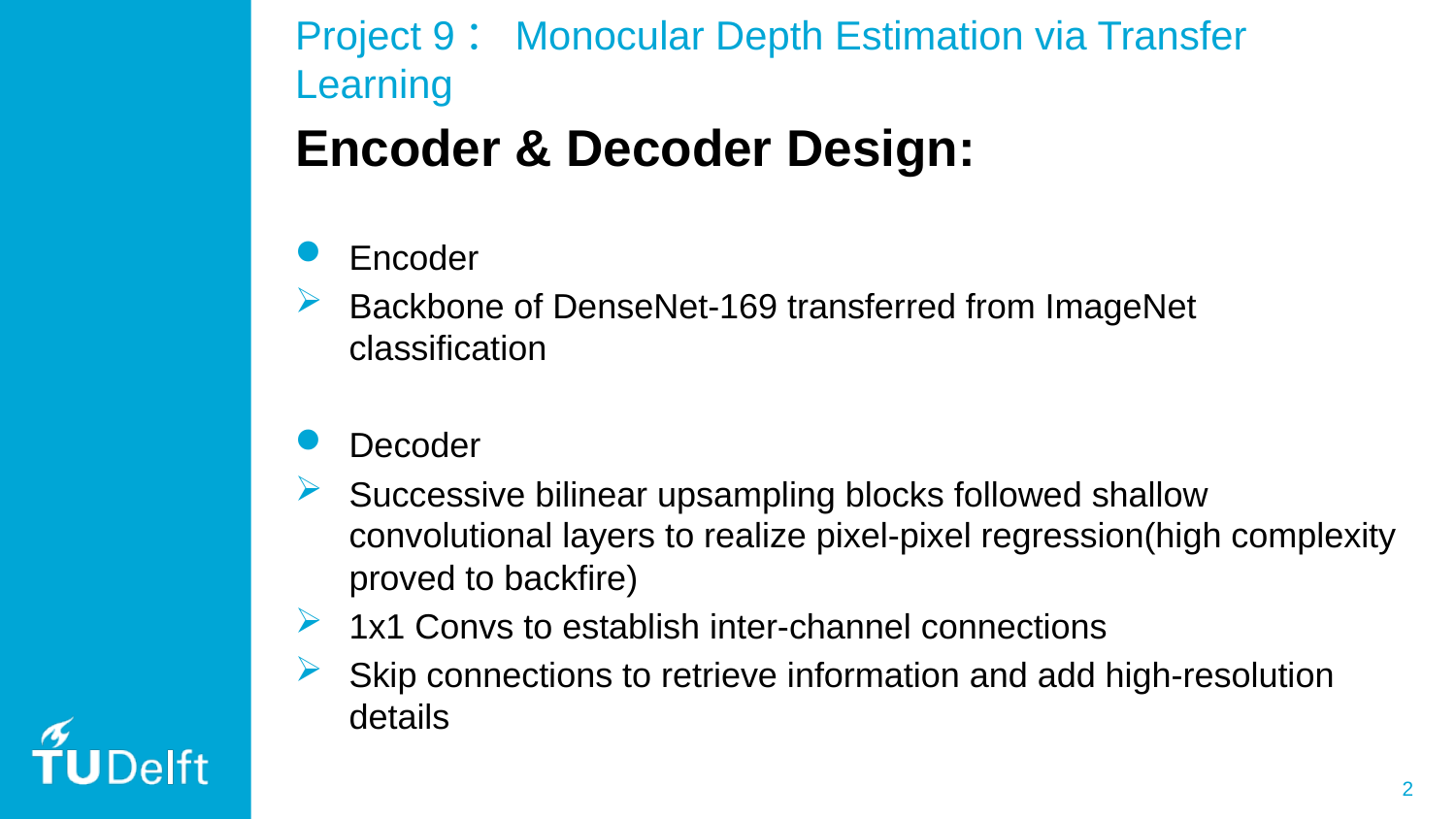

# Project 9：Monocular Depth Estimation via Transfer Learning
Encoder & Decoder Design:

Encoder
Backbone of DenseNet-169 transferred from ImageNet classification

Decoder
Successive bilinear upsampling blocks followed shallow convolutional layers to realize pixel-pixel regression(high complexity proved to backfire)
1x1 Convs to establish inter-channel connections
Skip connections to retrieve information and add high-resolution details